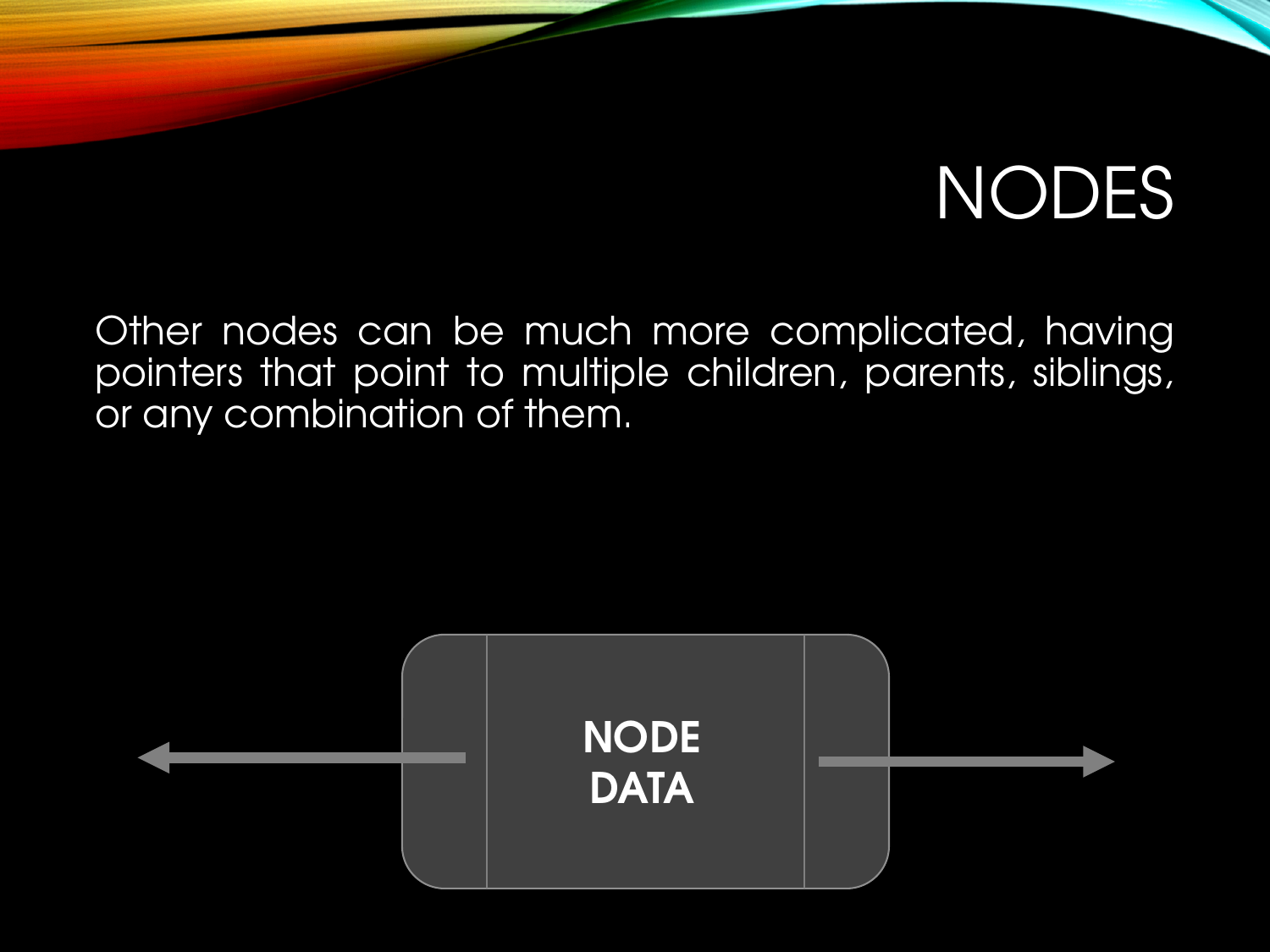

# Nodes
Other nodes can be much more complicated, having pointers that point to multiple children, parents, siblings, or any combination of them.

NODE
DATA